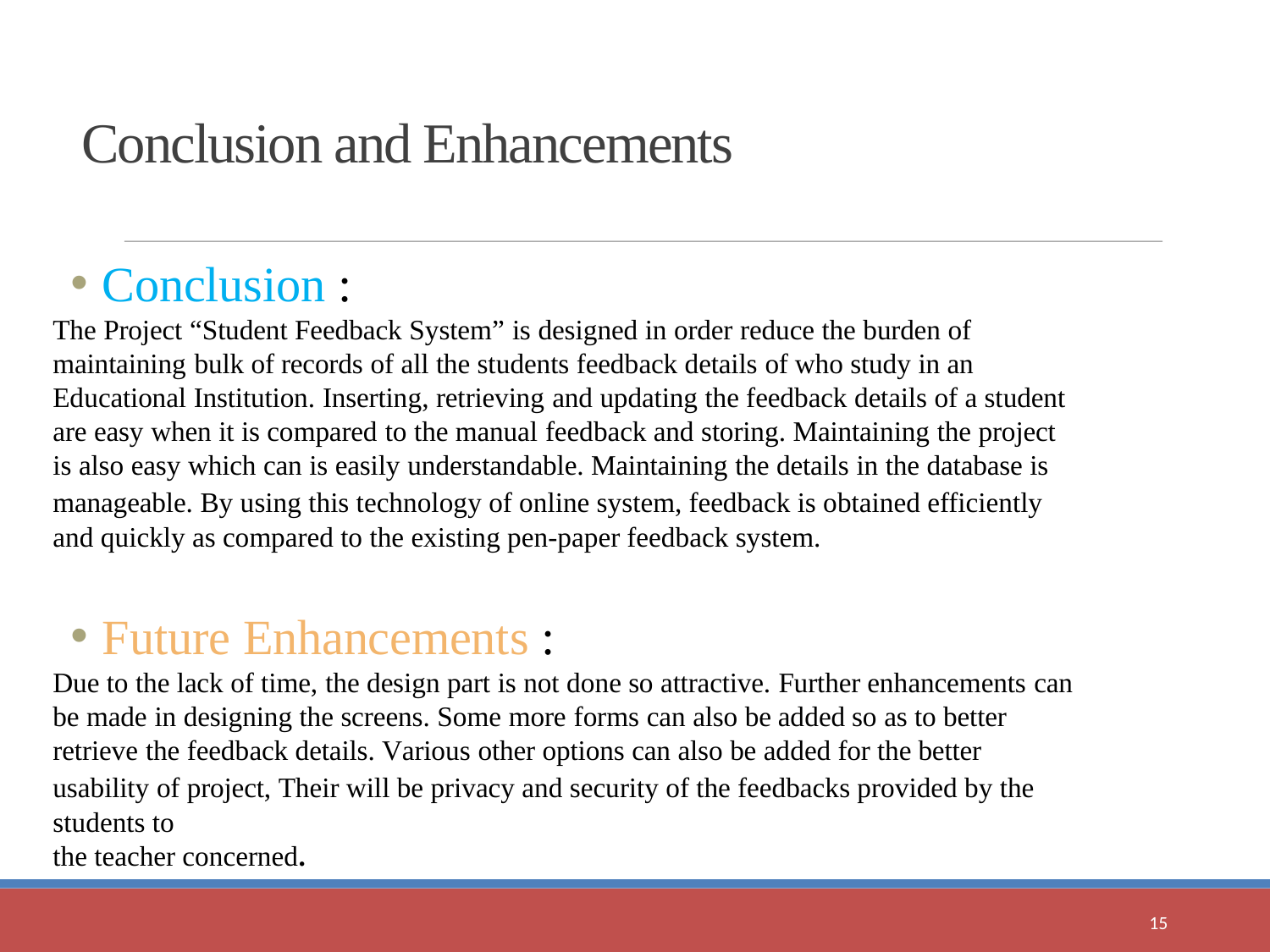

Conclusion and Enhancements
Conclusion :
The Project “Student Feedback System” is designed in order reduce the burden of maintaining bulk of records of all the students feedback details of who study in an Educational Institution. Inserting, retrieving and updating the feedback details of a student are easy when it is compared to the manual feedback and storing. Maintaining the project is also easy which can is easily understandable. Maintaining the details in the database is manageable. By using this technology of online system, feedback is obtained efficiently and quickly as compared to the existing pen-paper feedback system.

Future Enhancements :
Due to the lack of time, the design part is not done so attractive. Further enhancements can be made in designing the screens. Some more forms can also be added so as to better retrieve the feedback details. Various other options can also be added for the better usability of project, Their will be privacy and security of the feedbacks provided by the students to
the teacher concerned.

15